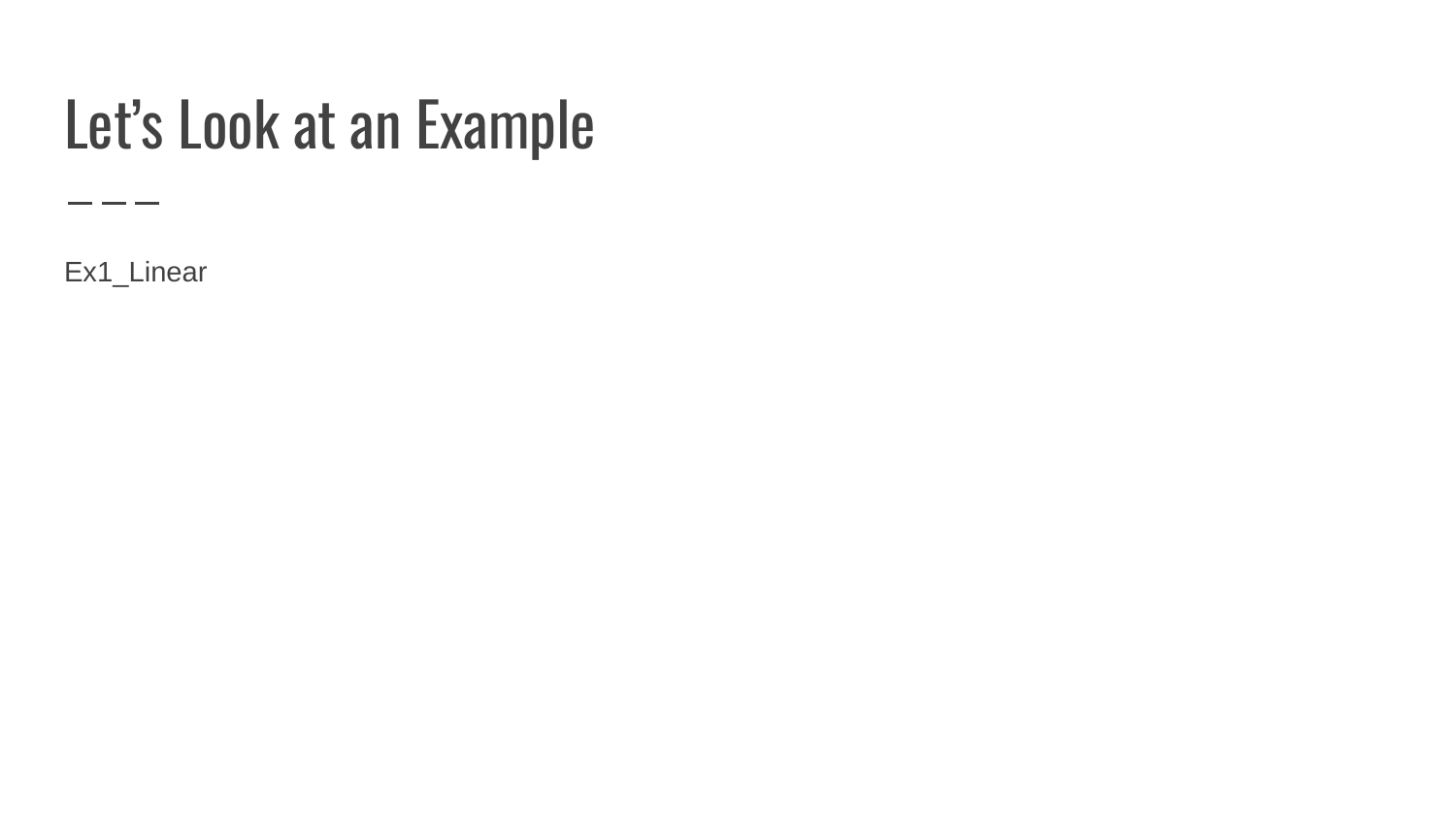

# Let’s Look at an Example
Ex1_Linear